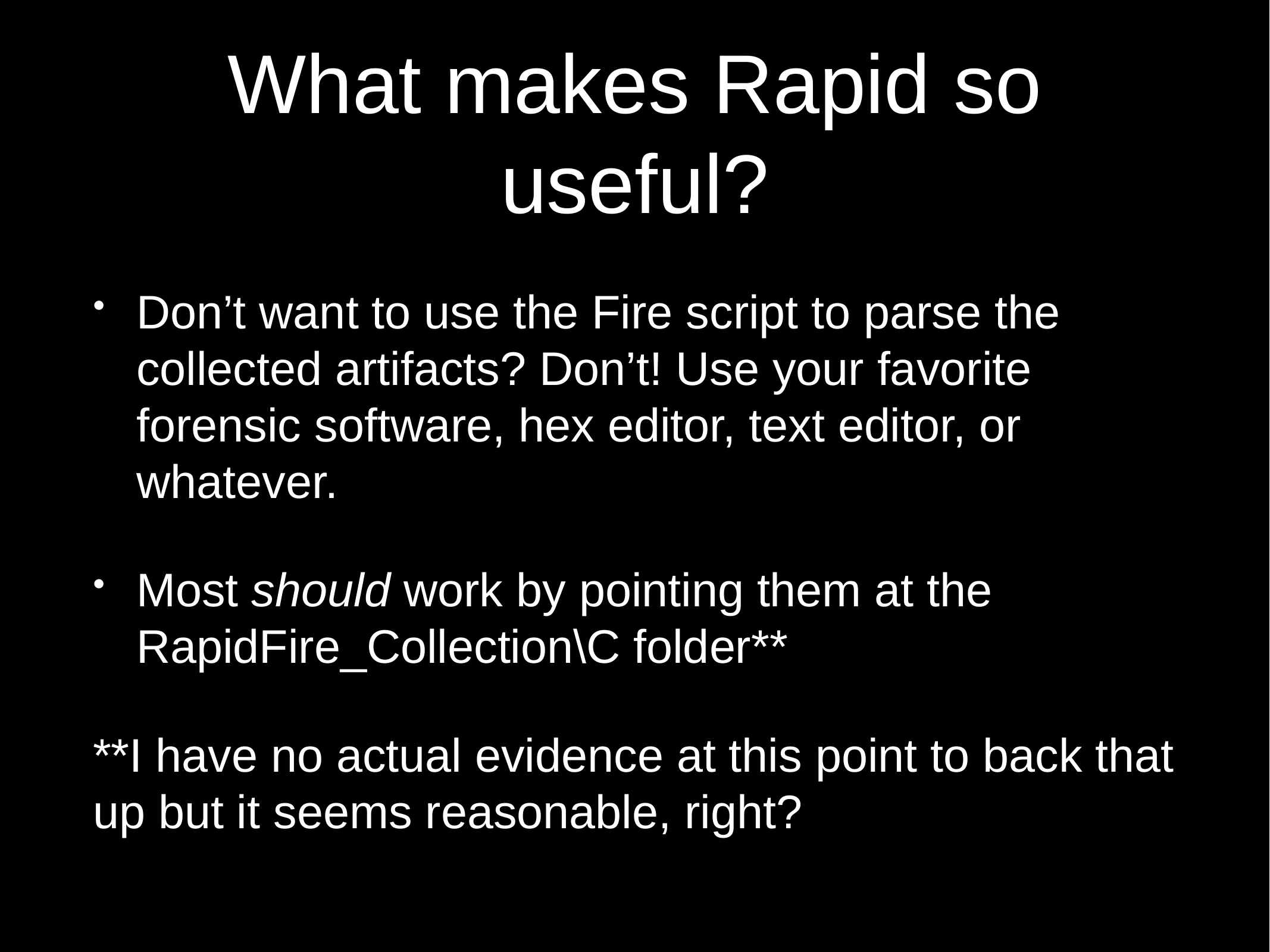

# What makes Rapid so useful?
Don’t want to use the Fire script to parse the collected artifacts? Don’t! Use your favorite forensic software, hex editor, text editor, or whatever.
Most should work by pointing them at the RapidFire_Collection\C folder**
**I have no actual evidence at this point to back that up but it seems reasonable, right?